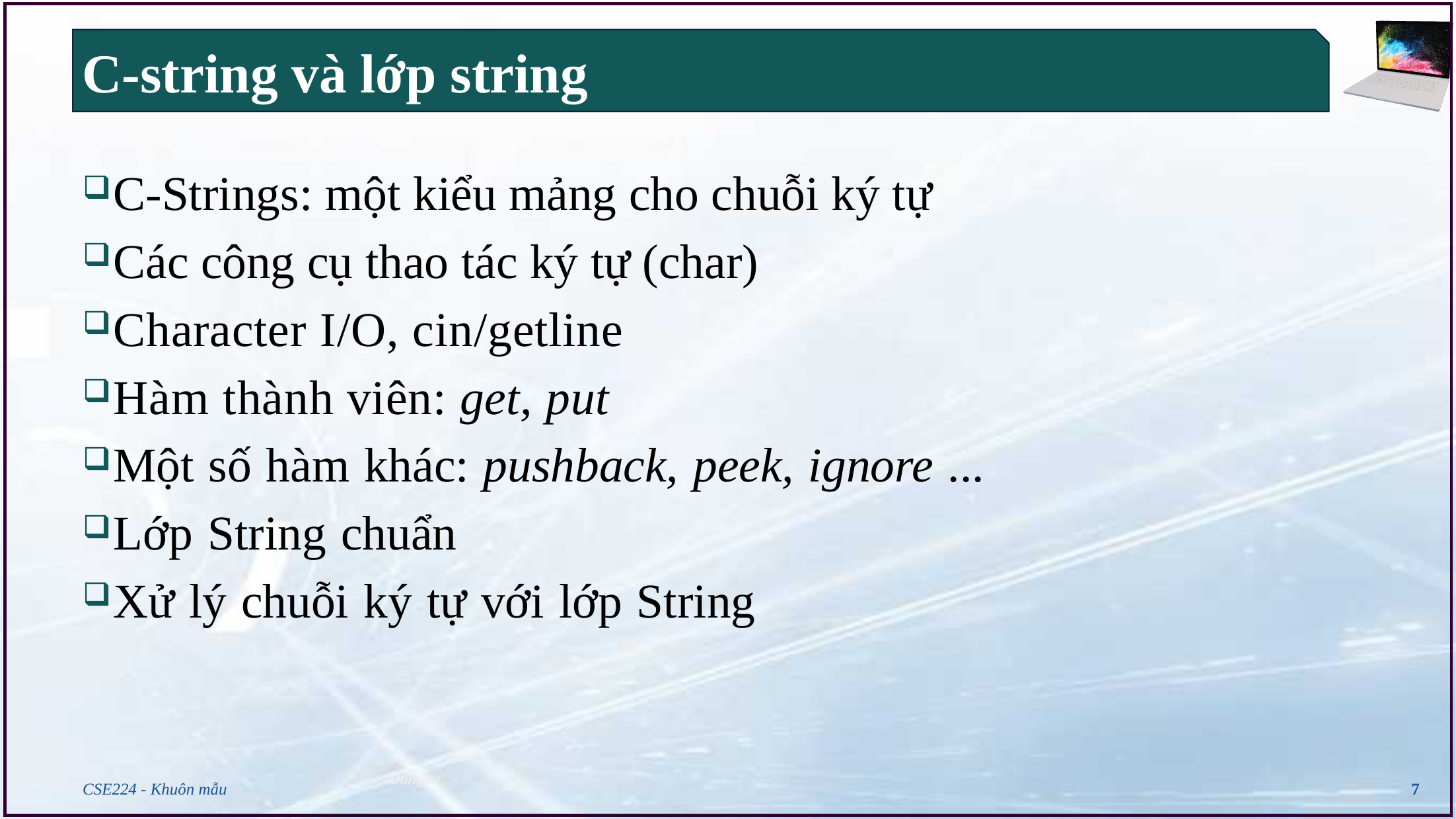

# C-string và lớp string

C-Strings: một kiểu mảng cho chuỗi ký tự
Các công cụ thao tác ký tự (char)
Character I/O, cin/getline
Hàm thành viên: get, put
Một số hàm khác: pushback, peek, ignore ...
Lớp String chuẩn
Xử lý chuỗi ký tự với lớp String

CSE224 - Khuôn mẫu
7